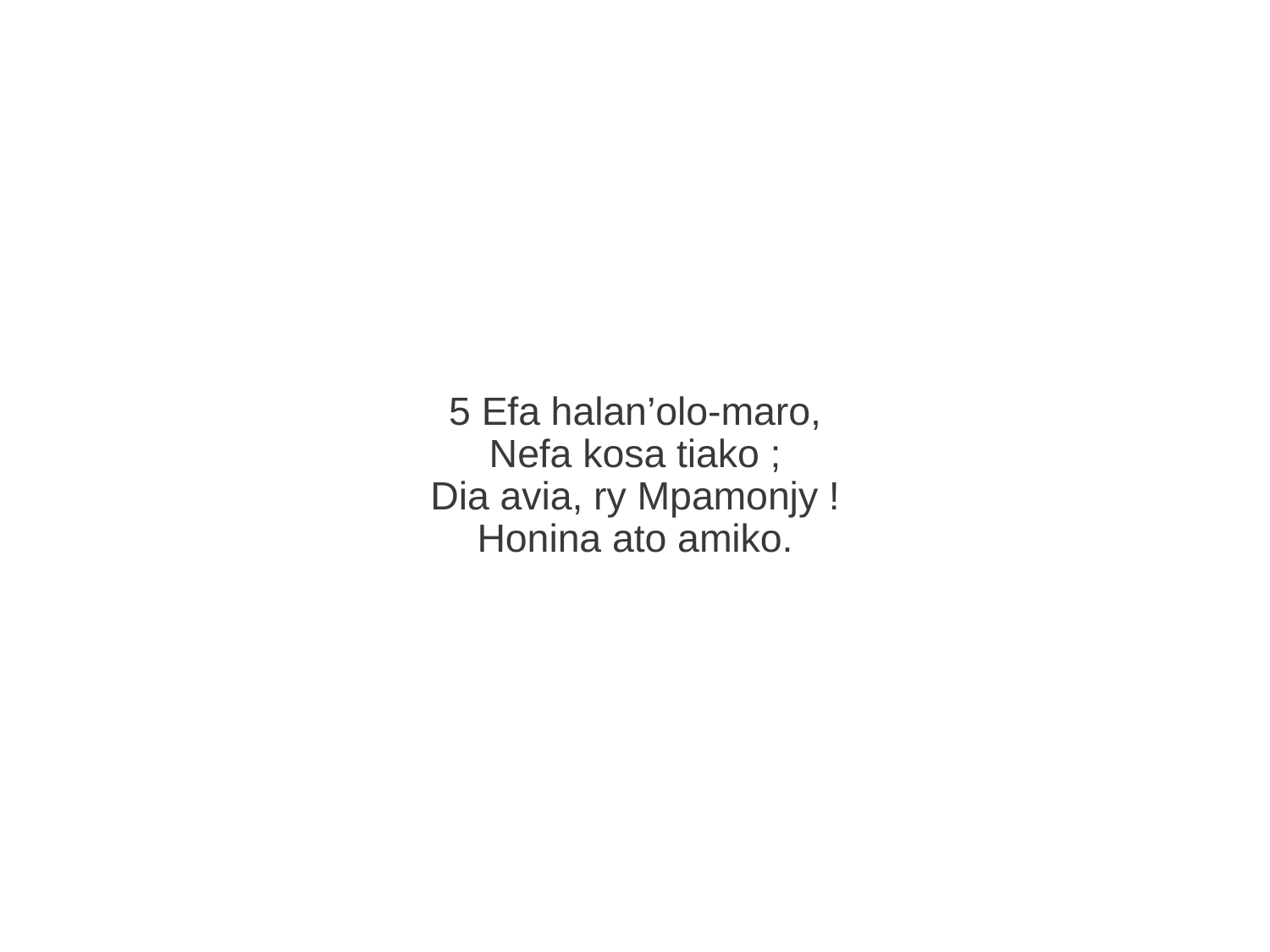

5 Efa halan’olo-maro,
Nefa kosa tiako ;
Dia avia, ry Mpamonjy !
Honina ato amiko.